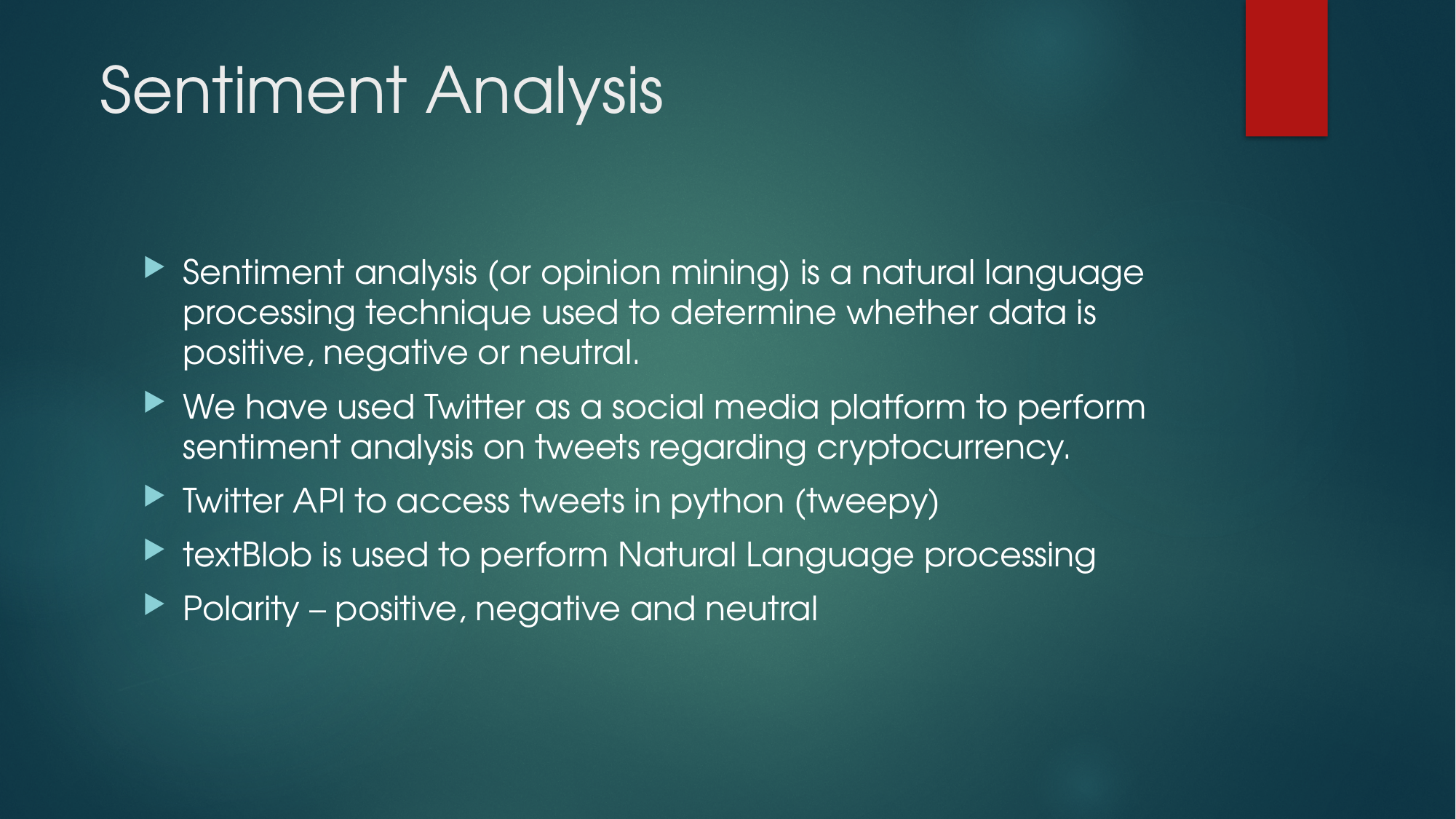

# Sentiment Analysis
Sentiment analysis (or opinion mining) is a natural language processing technique used to determine whether data is positive, negative or neutral.
We have used Twitter as a social media platform to perform sentiment analysis on tweets regarding cryptocurrency.
Twitter API to access tweets in python (tweepy)
textBlob is used to perform Natural Language processing
Polarity – positive, negative and neutral